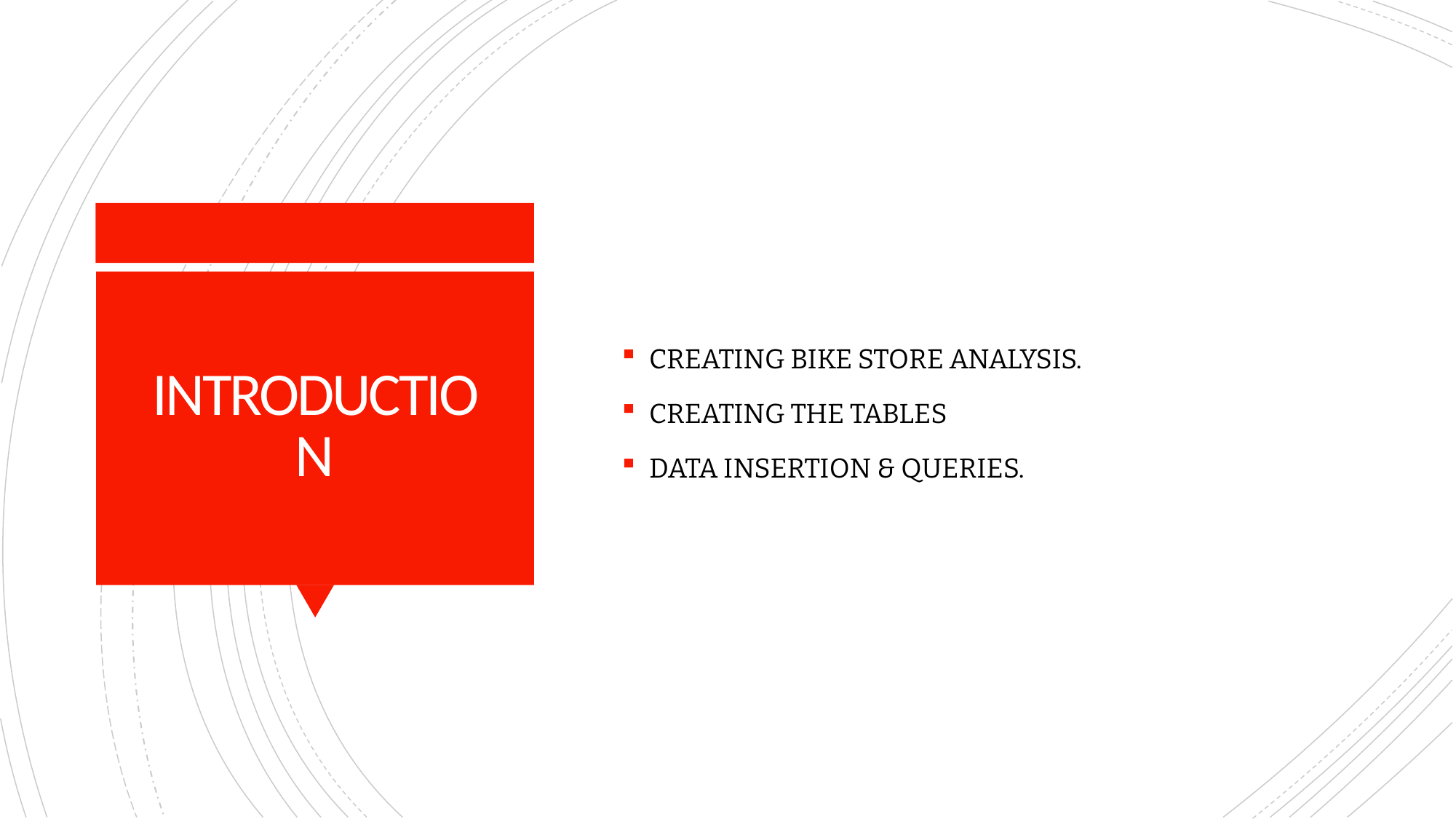

CREATING BIKE STORE ANALYSIS.
CREATING THE TABLES
DATA INSERTION & QUERIES.
# INTRODUCTION